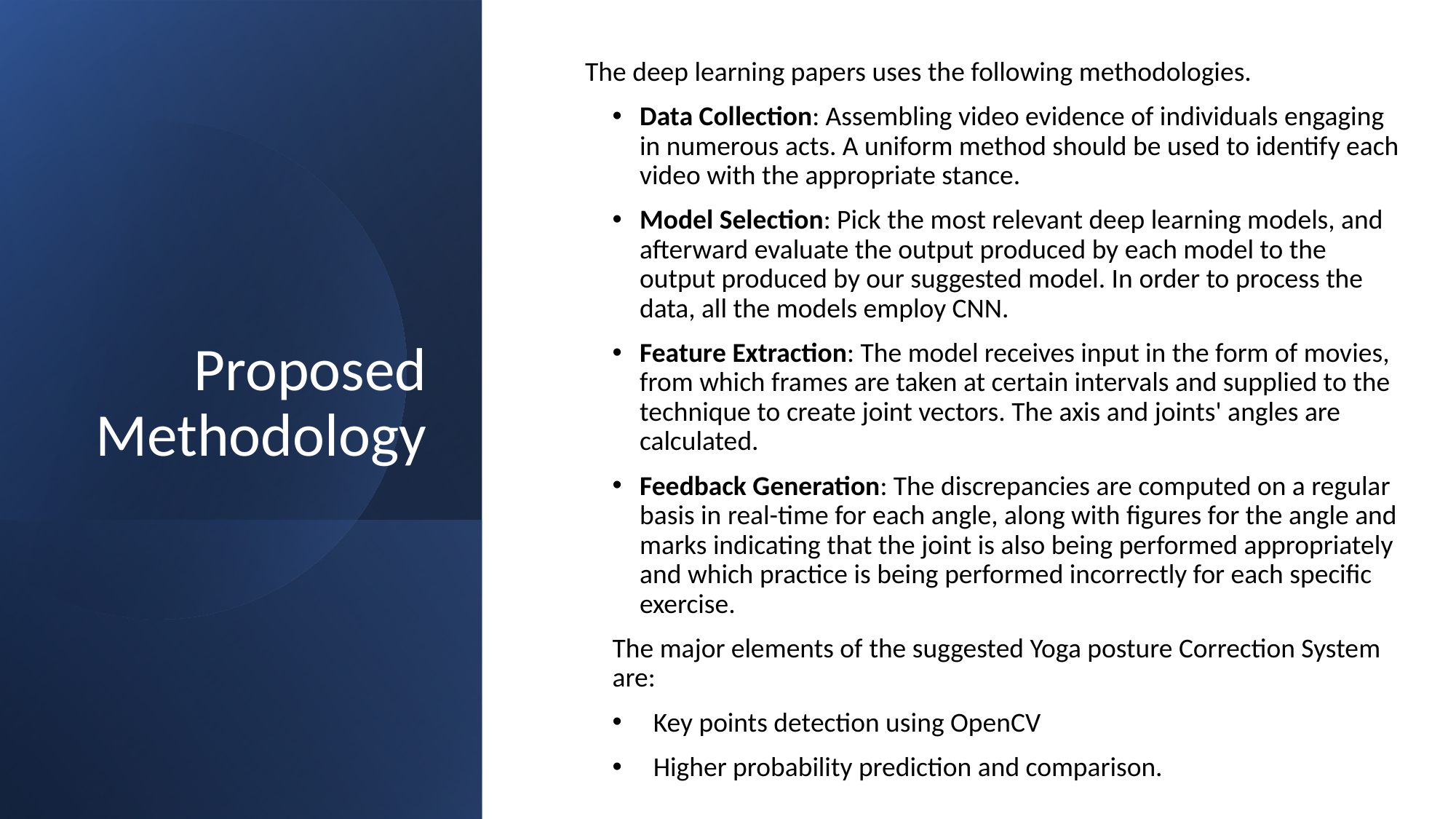

# Proposed Methodology

The deep learning papers uses the following methodologies.
Data Collection: Assembling video evidence of individuals engaging in numerous acts. A uniform method should be used to identify each video with the appropriate stance.
Model Selection: Pick the most relevant deep learning models, and afterward evaluate the output produced by each model to the output produced by our suggested model. In order to process the data, all the models employ CNN.
Feature Extraction: The model receives input in the form of movies, from which frames are taken at certain intervals and supplied to the technique to create joint vectors. The axis and joints' angles are calculated.
Feedback Generation: The discrepancies are computed on a regular basis in real-time for each angle, along with figures for the angle and marks indicating that the joint is also being performed appropriately and which practice is being performed incorrectly for each specific exercise.
The major elements of the suggested Yoga posture Correction System are:
Key points detection using OpenCV
Higher probability prediction and comparison.